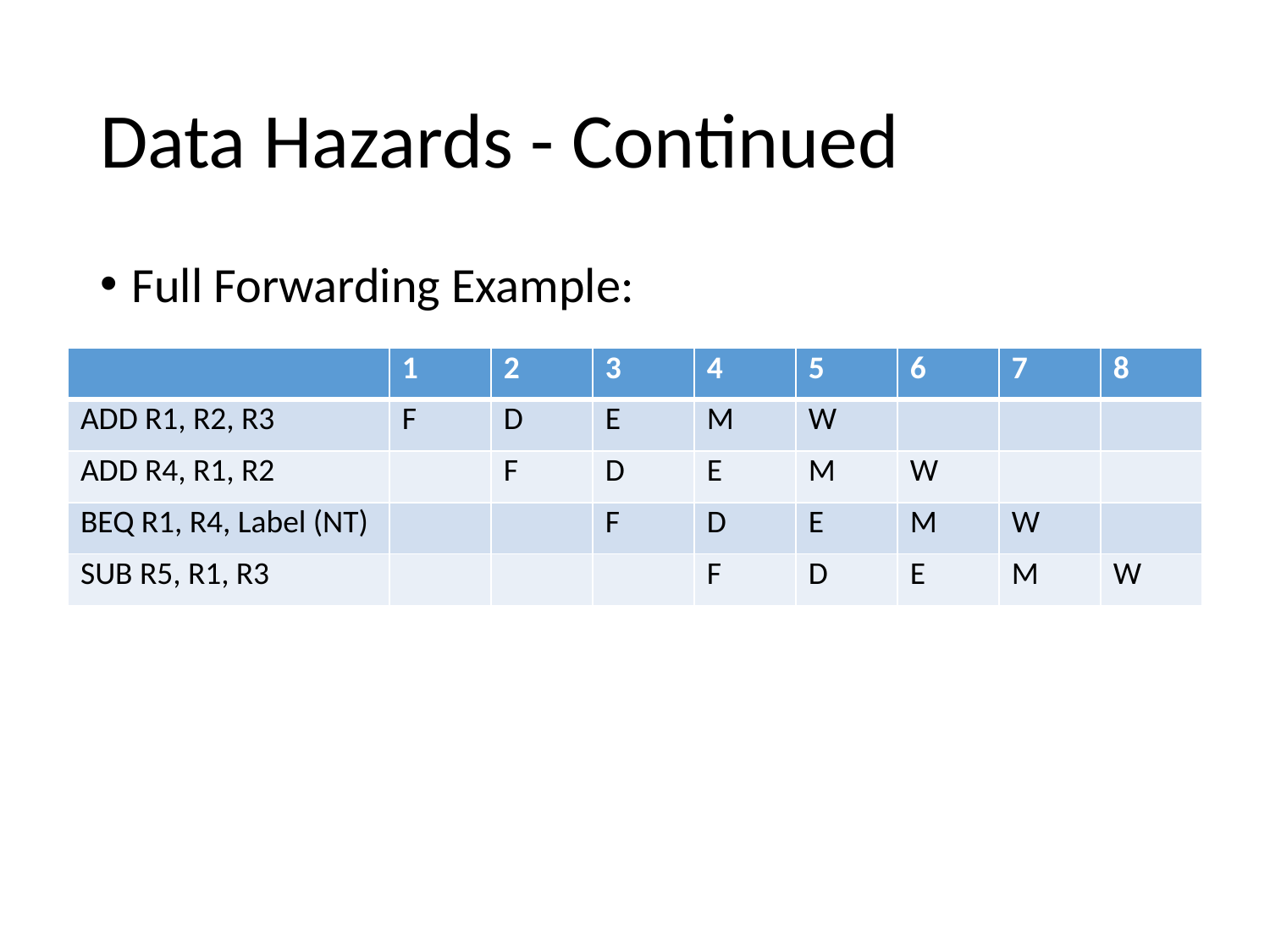

# Data Hazards - Continued
Full Forwarding Example:
|  | 1 | 2 | 3 | 4 | 5 | 6 | 7 | 8 |
| --- | --- | --- | --- | --- | --- | --- | --- | --- |
| ADD R1, R2, R3 | F | D | E | M | W |  |  |  |
| ADD R4, R1, R2 |  | F | D | E | M | W |  |  |
| BEQ R1, R4, Label (NT) |  |  | F | D | E | M | W |  |
| SUB R5, R1, R3 |  |  |  | F | D | E | M | W |